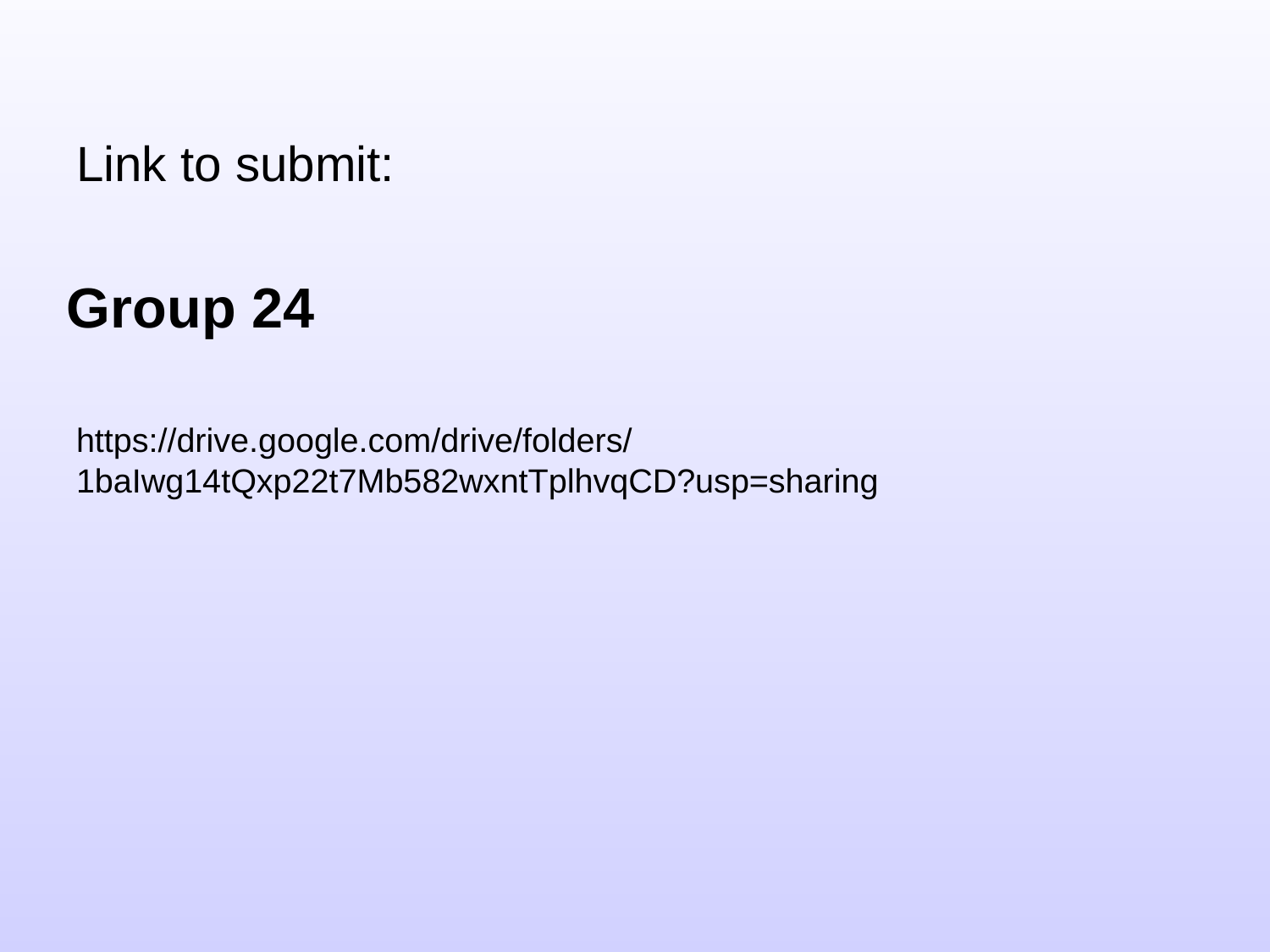

# Link to submit:
Group 24
https://drive.google.com/drive/folders/1baIwg14tQxp22t7Mb582wxntTplhvqCD?usp=sharing